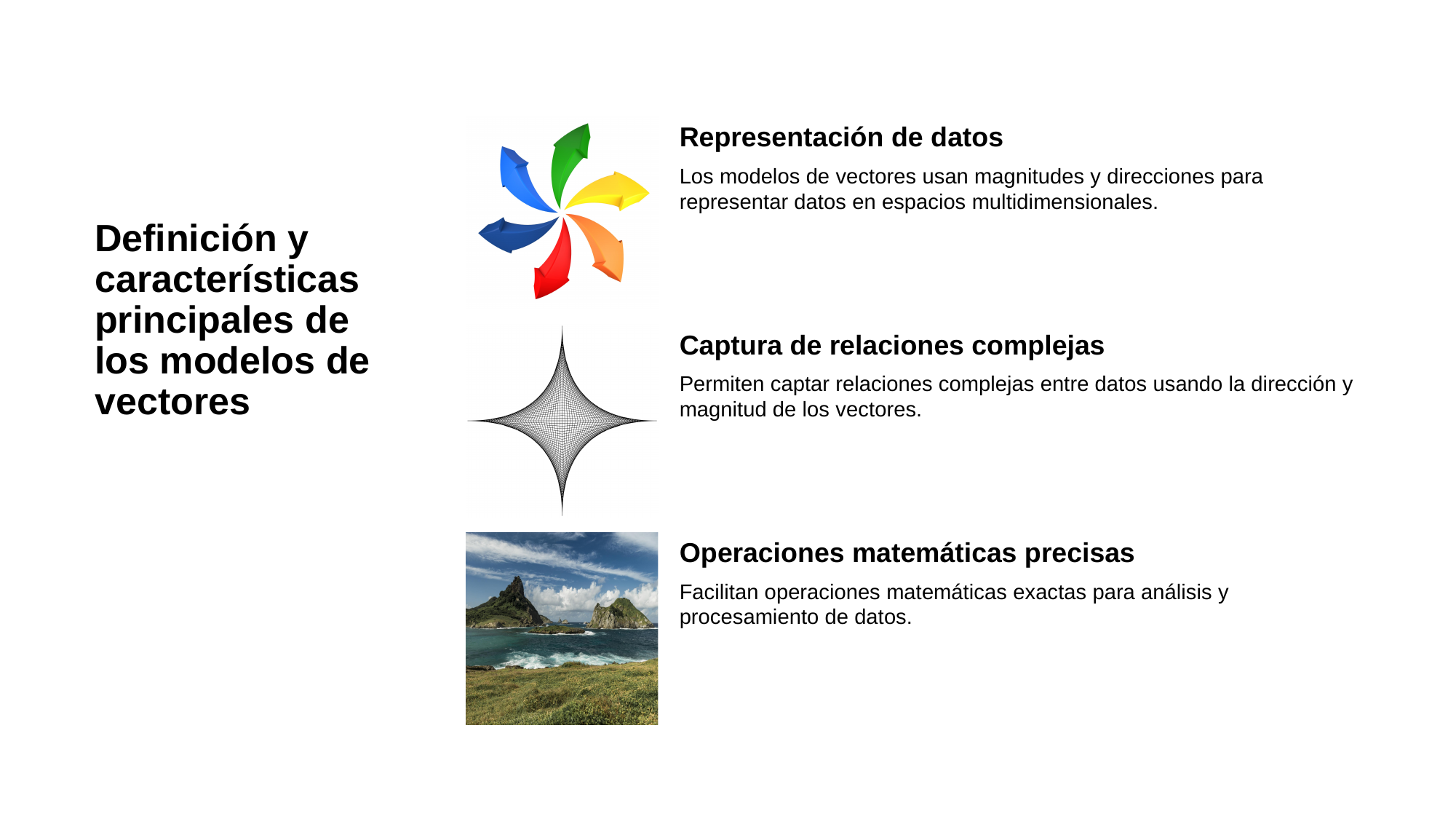

# Definición y características principales de los modelos de vectores
Representación de datos
Los modelos de vectores usan magnitudes y direcciones para representar datos en espacios multidimensionales.
Captura de relaciones complejas
Permiten captar relaciones complejas entre datos usando la dirección y magnitud de los vectores.
Operaciones matemáticas precisas
Facilitan operaciones matemáticas exactas para análisis y procesamiento de datos.